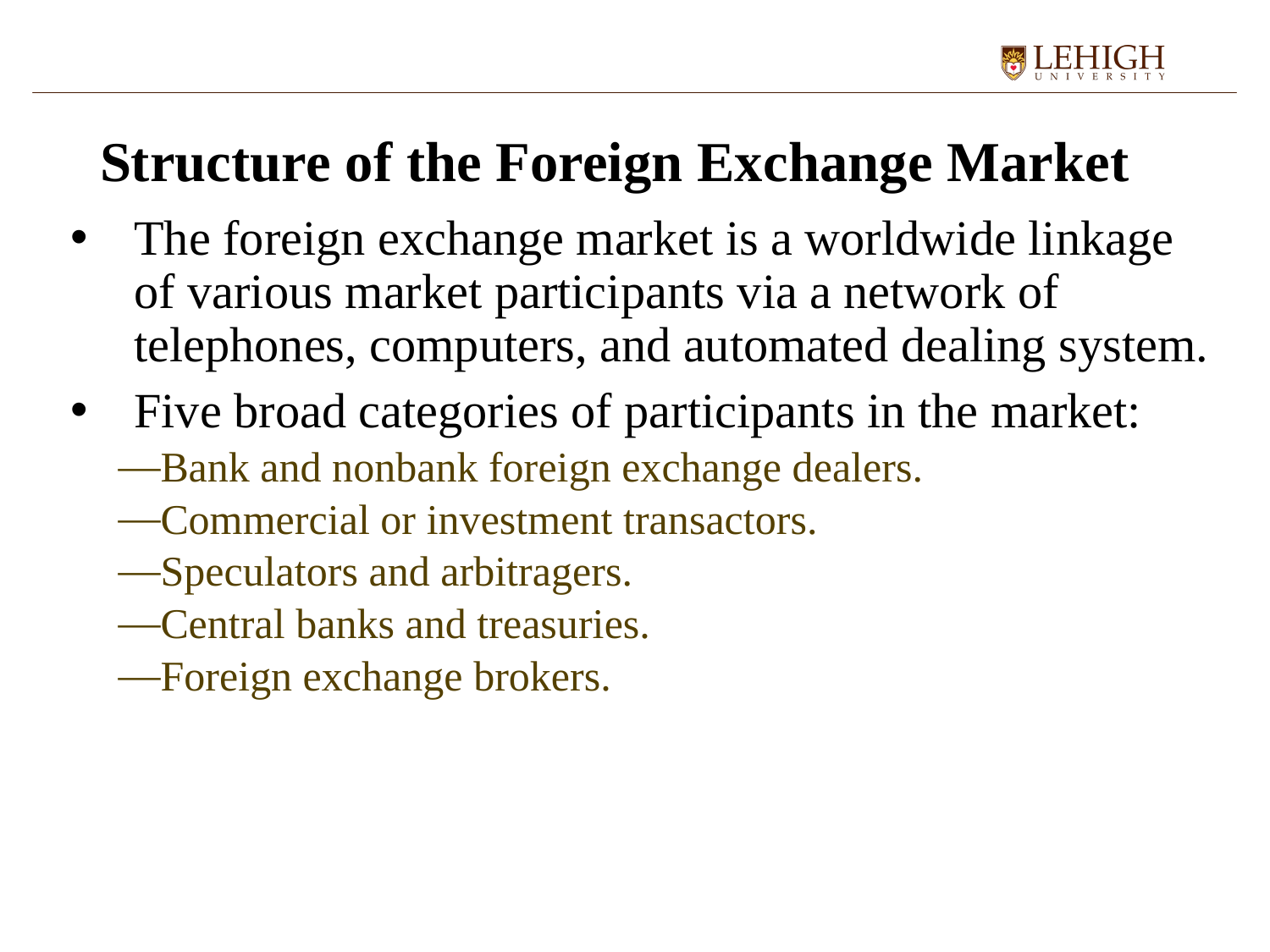

# Structure of the Foreign Exchange Market
The foreign exchange market is a worldwide linkage of various market participants via a network of telephones, computers, and automated dealing system.
Five broad categories of participants in the market:
Bank and nonbank foreign exchange dealers.
Commercial or investment transactors.
Speculators and arbitragers.
Central banks and treasuries.
Foreign exchange brokers.